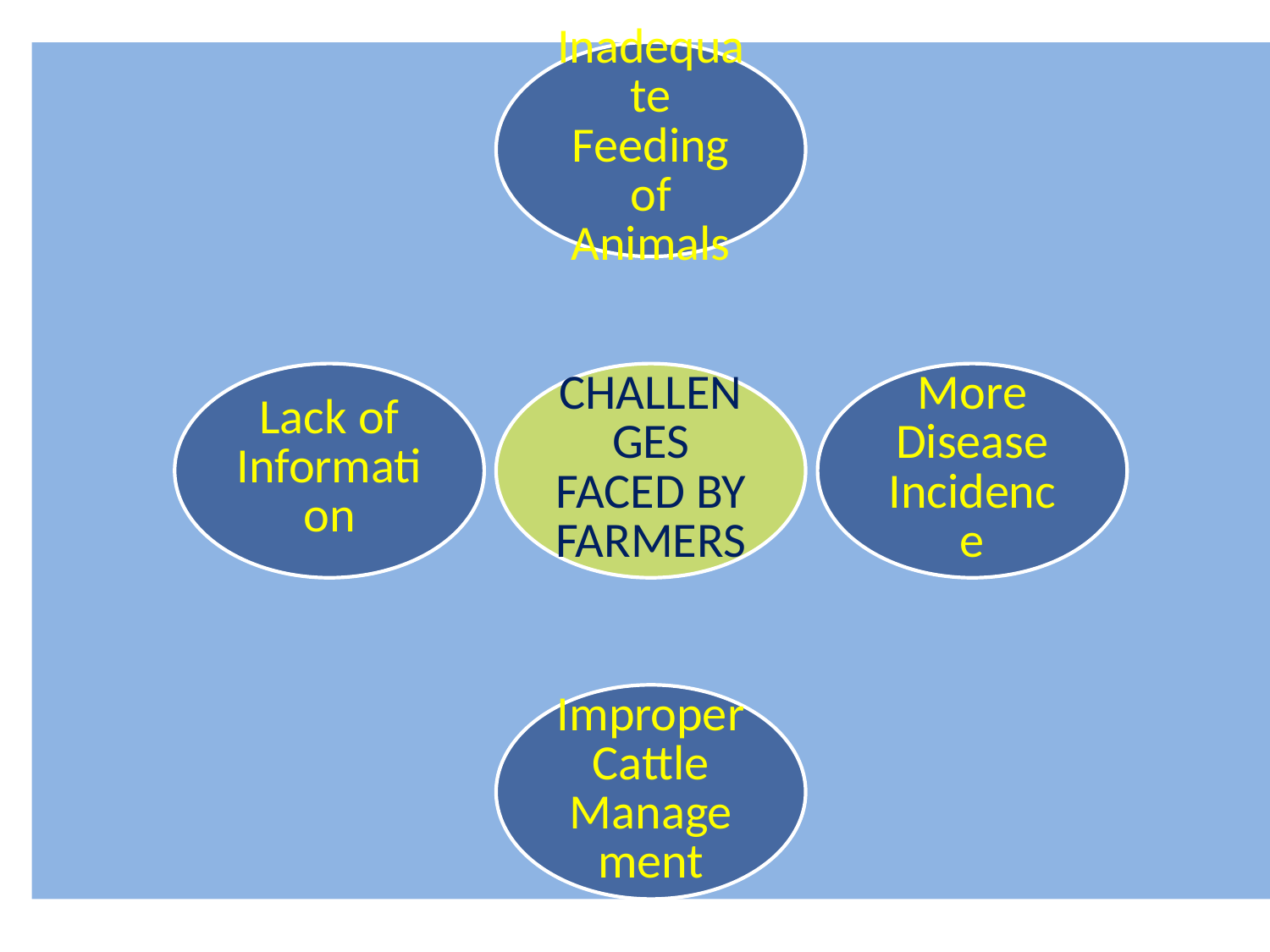

CHALLENGES FACED BY FARMERS
Inadequate Feeding of Animals
More Disease Incidence
Lack of Information
Improper Cattle Management